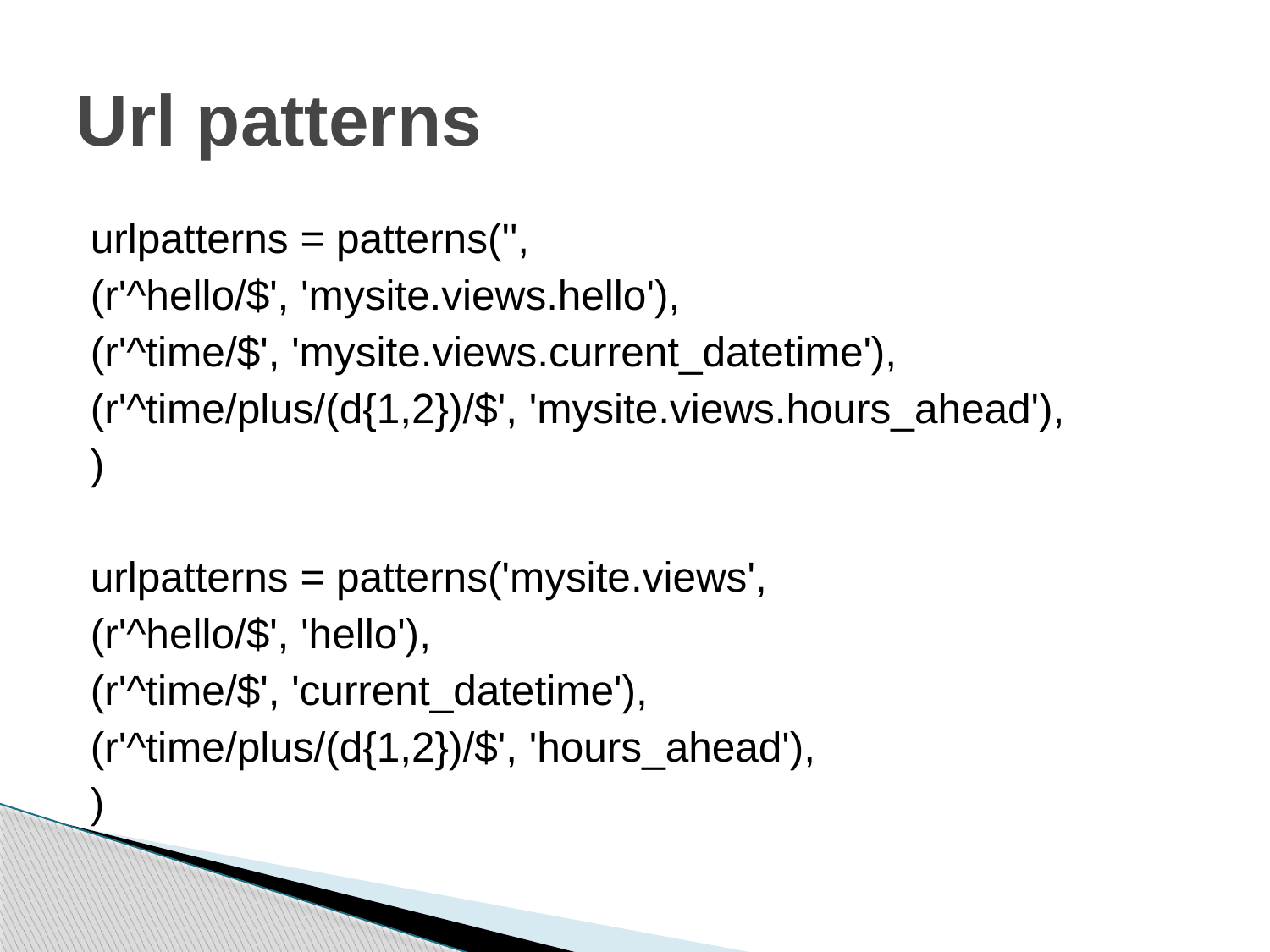

# Url patterns
urlpatterns = patterns('',
(r'^hello/$', 'mysite.views.hello'),
(r'^time/$', 'mysite.views.current_datetime'),
(r'^time/plus/(d{1,2})/$', 'mysite.views.hours_ahead'),
)

urlpatterns = patterns('mysite.views',
(r'^hello/$', 'hello'),
(r'^time/$', 'current_datetime'),
(r'^time/plus/(d{1,2})/$', 'hours_ahead'),
)